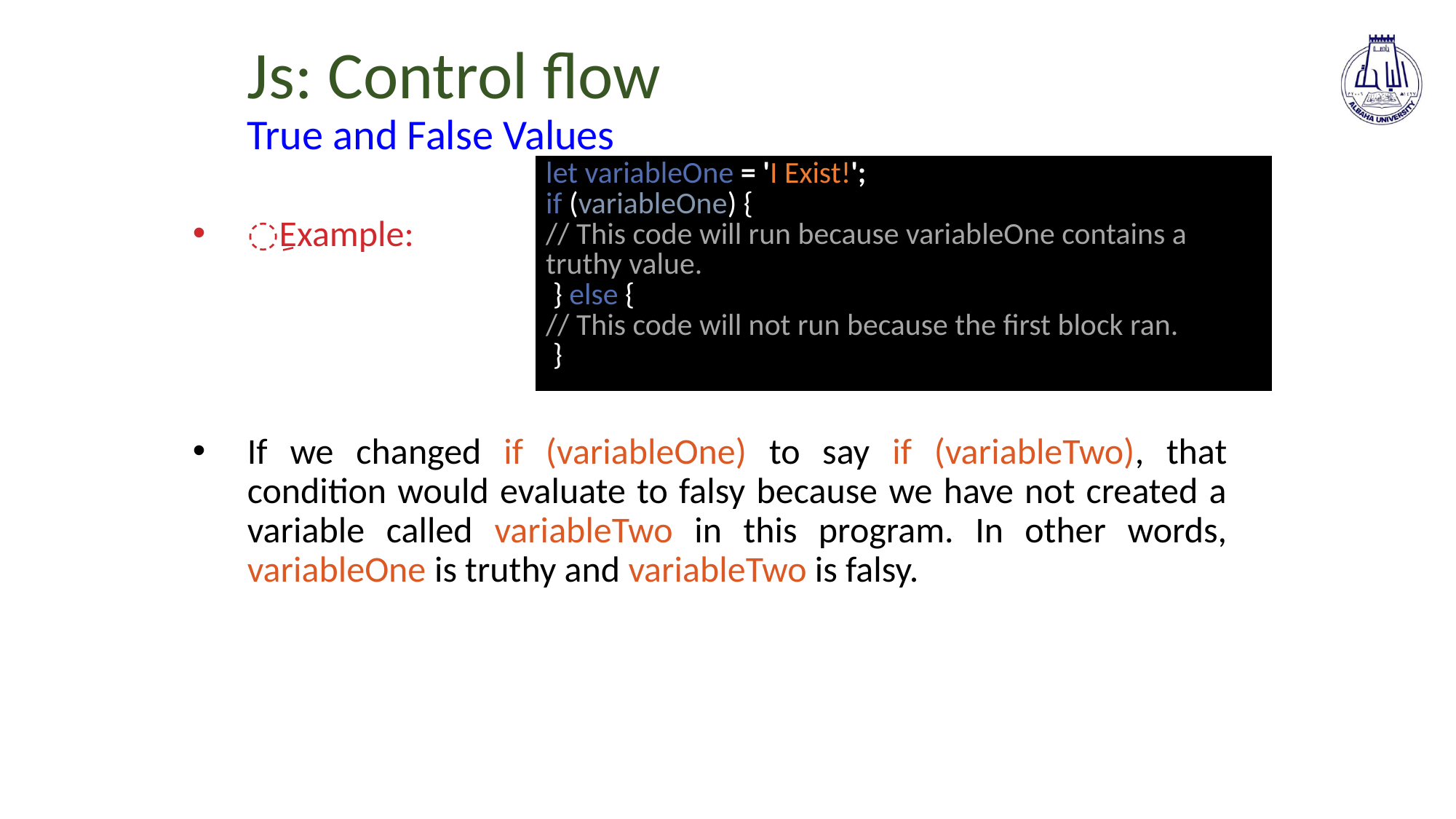

# Js: Control flow True and False Values
| let variableOne = 'I Exist!'; if (variableOne) { // This code will run because variableOne contains a truthy value. } else { // This code will not run because the first block ran. } |
| --- |
ِExample:

If we changed if (variableOne) to say if (variableTwo), that condition would evaluate to falsy because we have not created a variable called variableTwo in this program. In other words, variableOne is truthy and variableTwo is falsy.